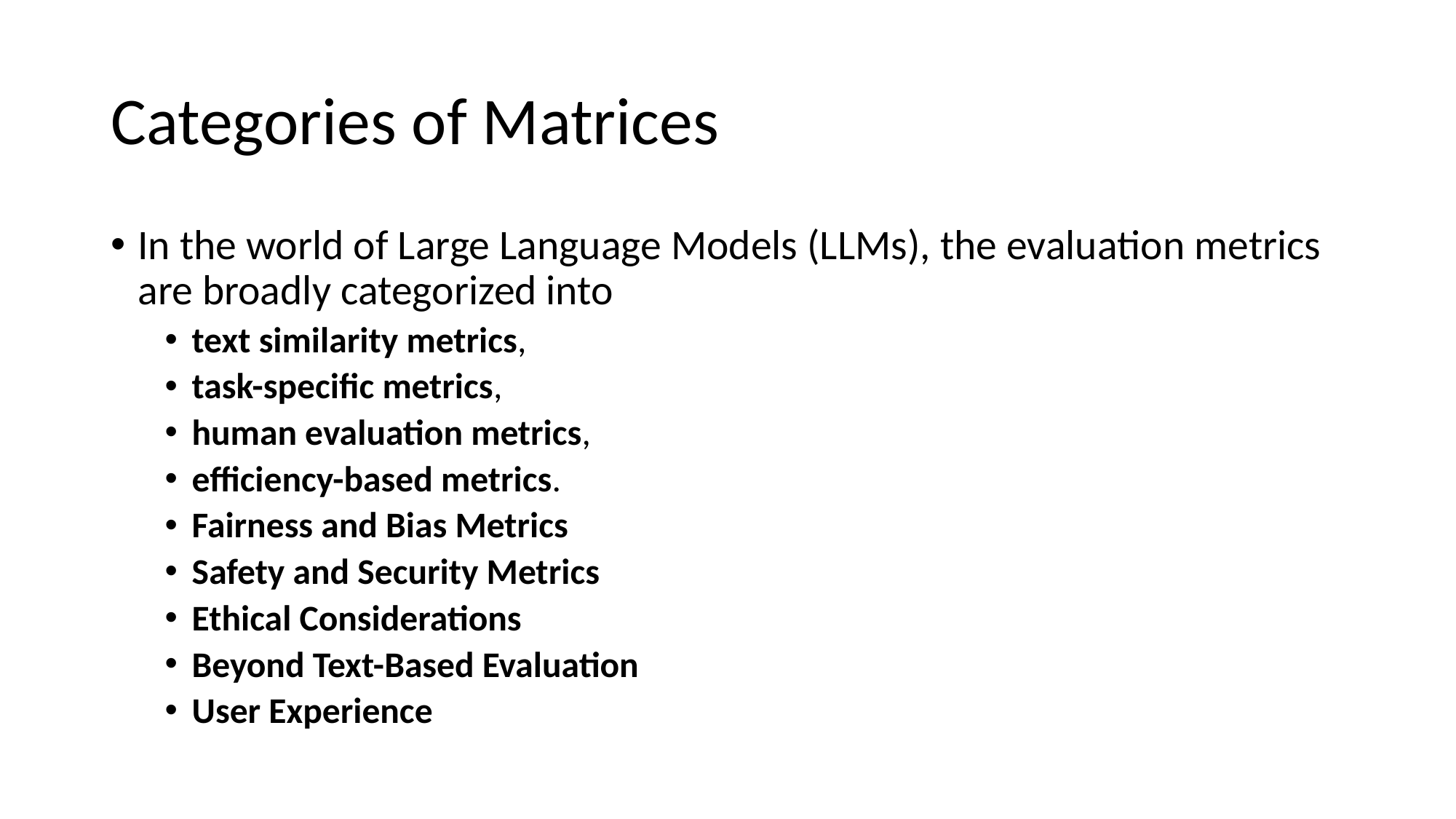

# Categories of Matrices
In the world of Large Language Models (LLMs), the evaluation metrics are broadly categorized into
text similarity metrics,
task-specific metrics,
human evaluation metrics,
efficiency-based metrics.
Fairness and Bias Metrics
Safety and Security Metrics
Ethical Considerations
Beyond Text-Based Evaluation
User Experience